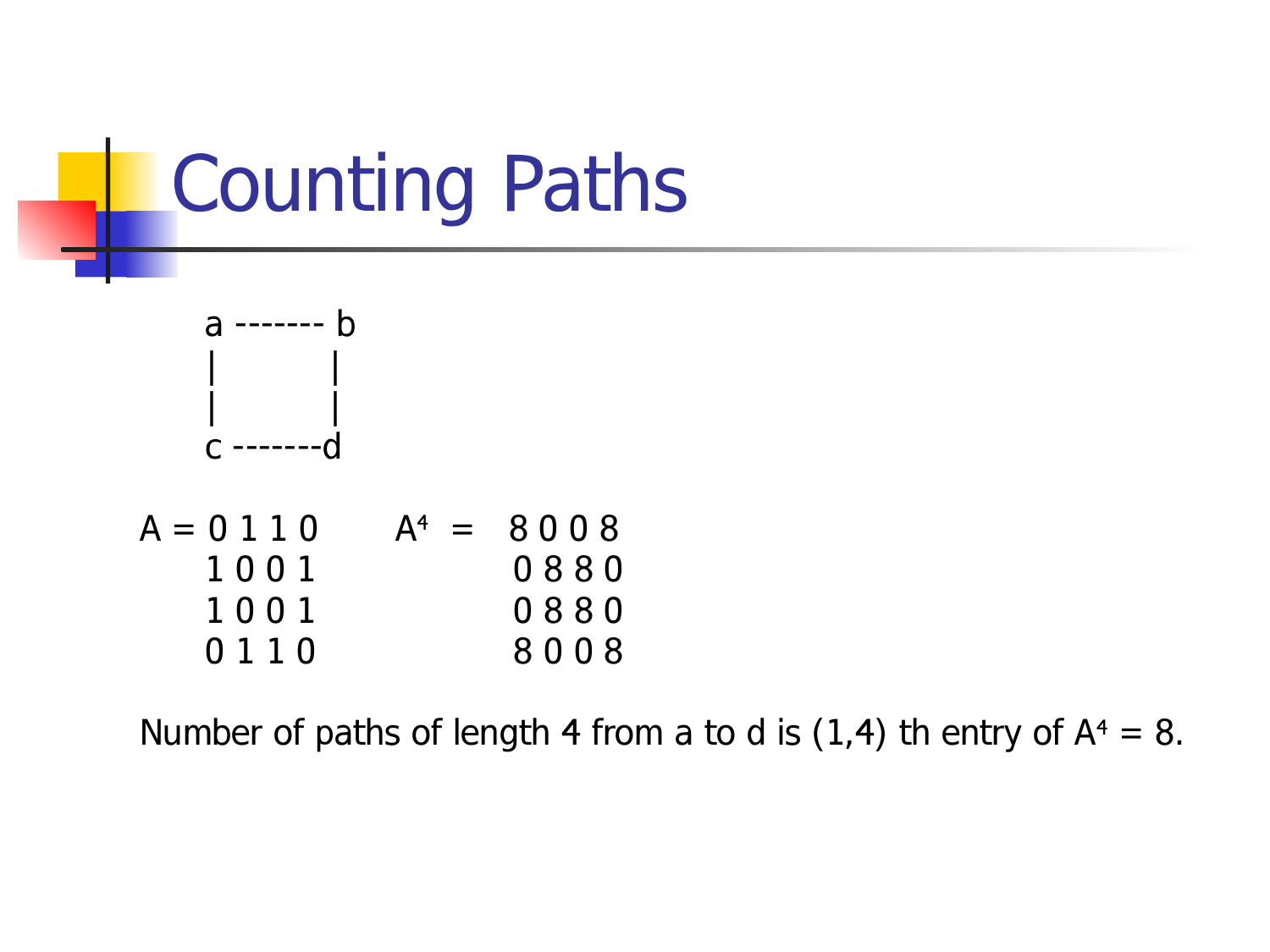

# Counting Paths

      a ------- b
      |          |
      |          |
      c -------d

A = 0 1 1 0       A4  =   8 0 0 8
      1 0 0 1                  0 8 8 0
      1 0 0 1                  0 8 8 0
      0 1 1 0                  8 0 0 8

Number of paths of length 4 from a to d is (1,4) th entry of A4 = 8.